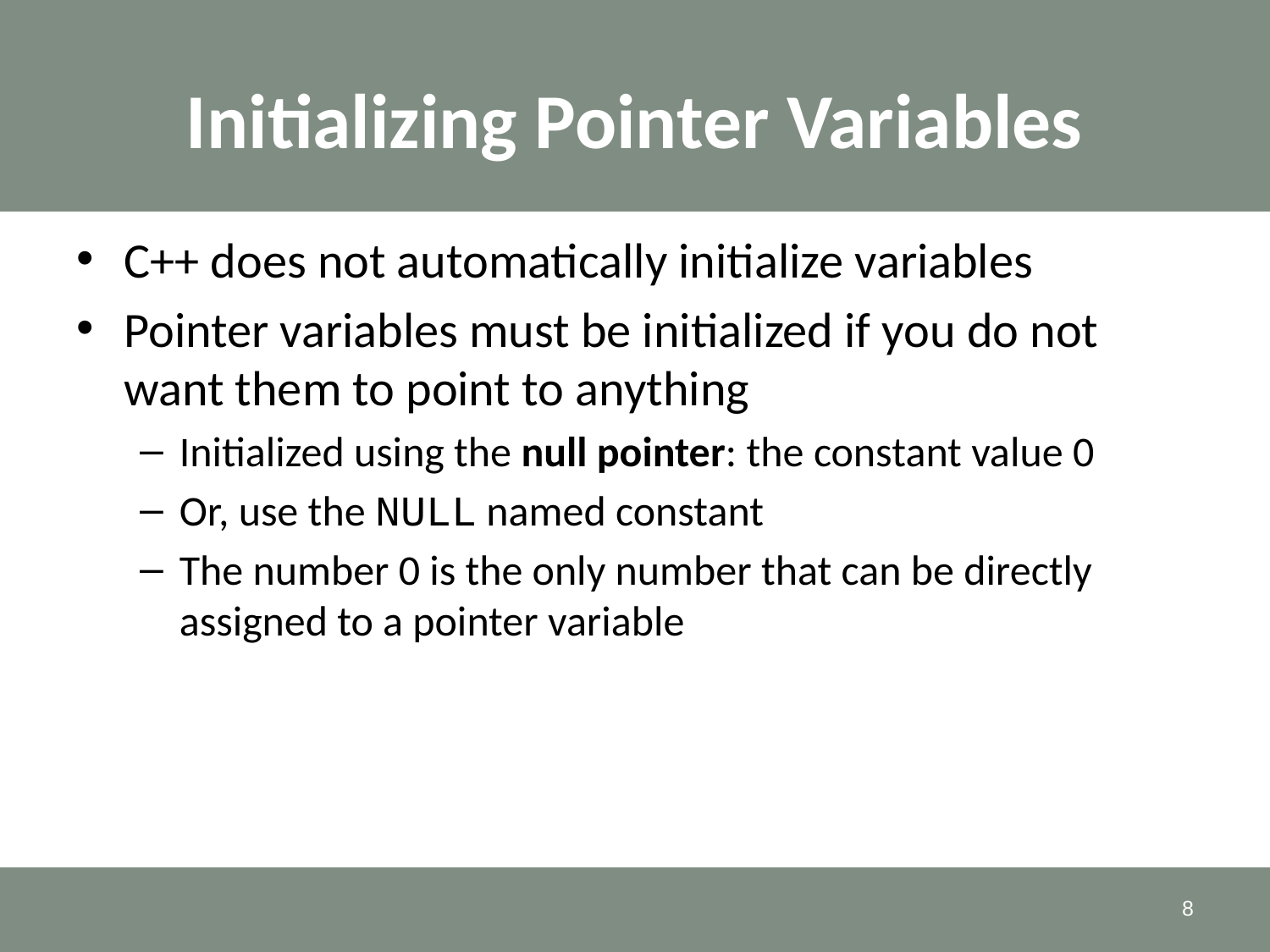

# Initializing Pointer Variables
C++ does not automatically initialize variables
Pointer variables must be initialized if you do not want them to point to anything
Initialized using the null pointer: the constant value 0
Or, use the NULL named constant
The number 0 is the only number that can be directly assigned to a pointer variable
8